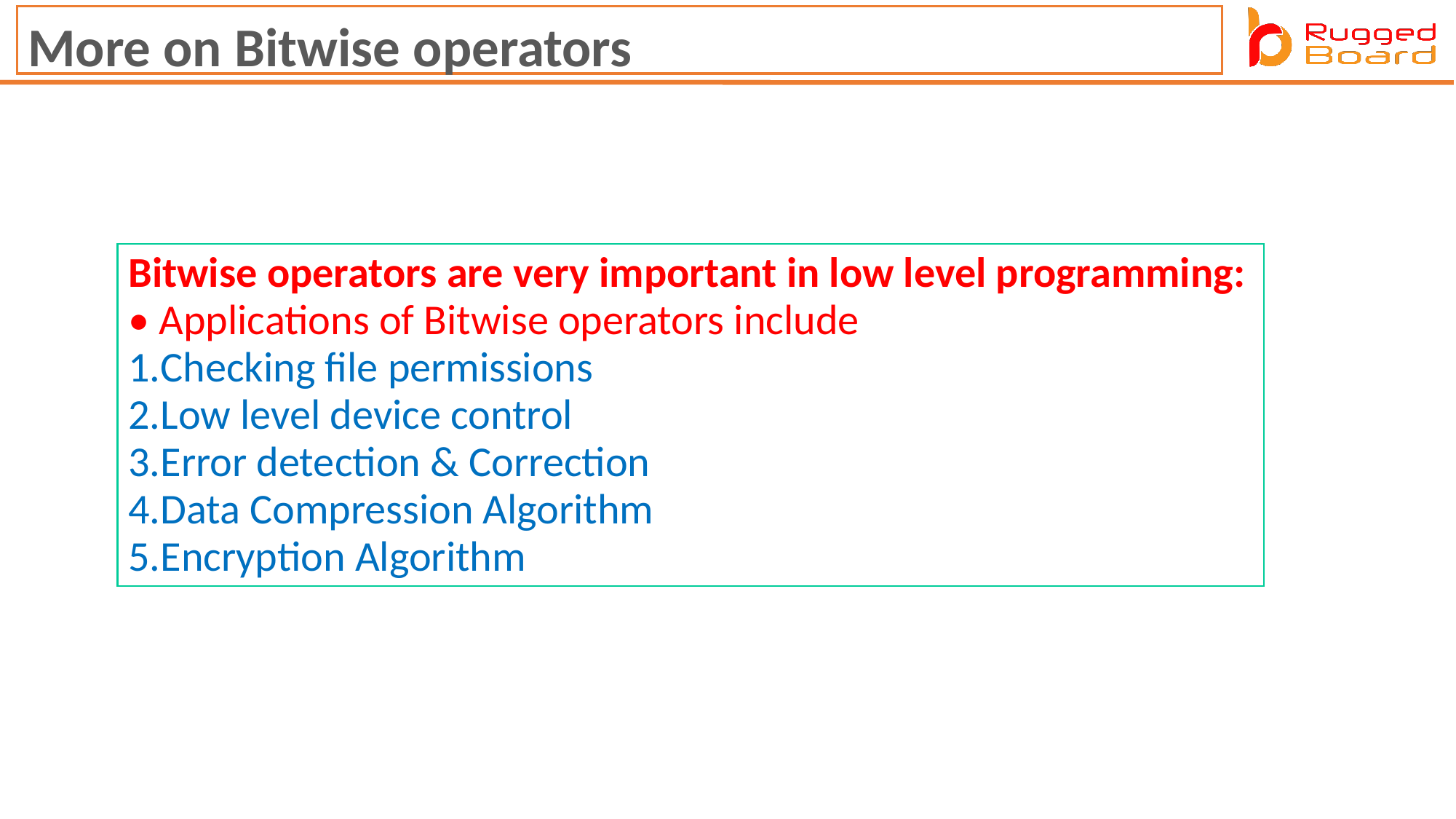

More on Bitwise operators
Bitwise operators are very important in low level programming:
• Applications of Bitwise operators include
1.Checking file permissions
2.Low level device control
3.Error detection & Correction
4.Data Compression Algorithm
5.Encryption Algorithm